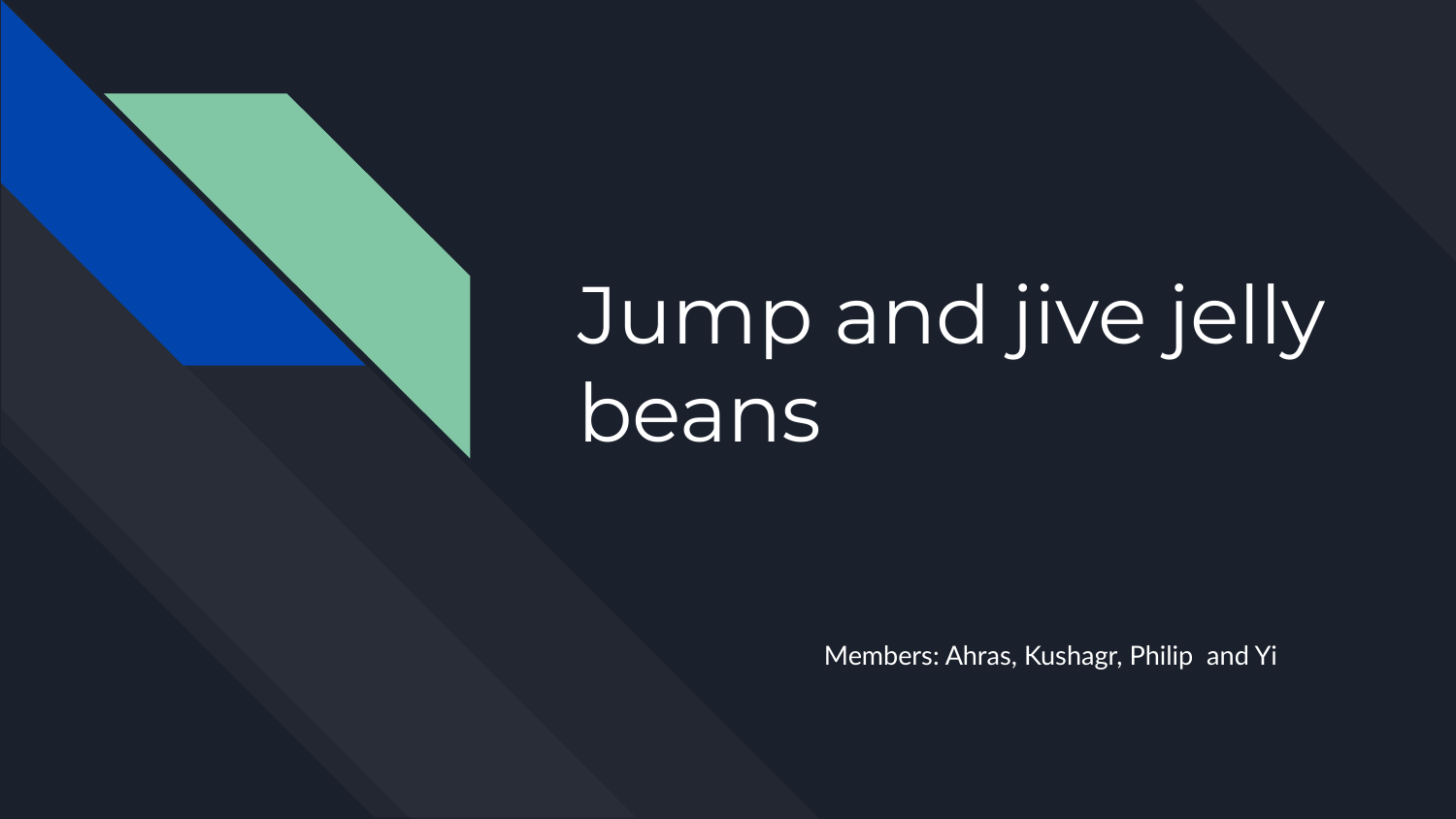

# Jump and jive jelly beans
Members: Ahras, Kushagr, Philip  and Yi